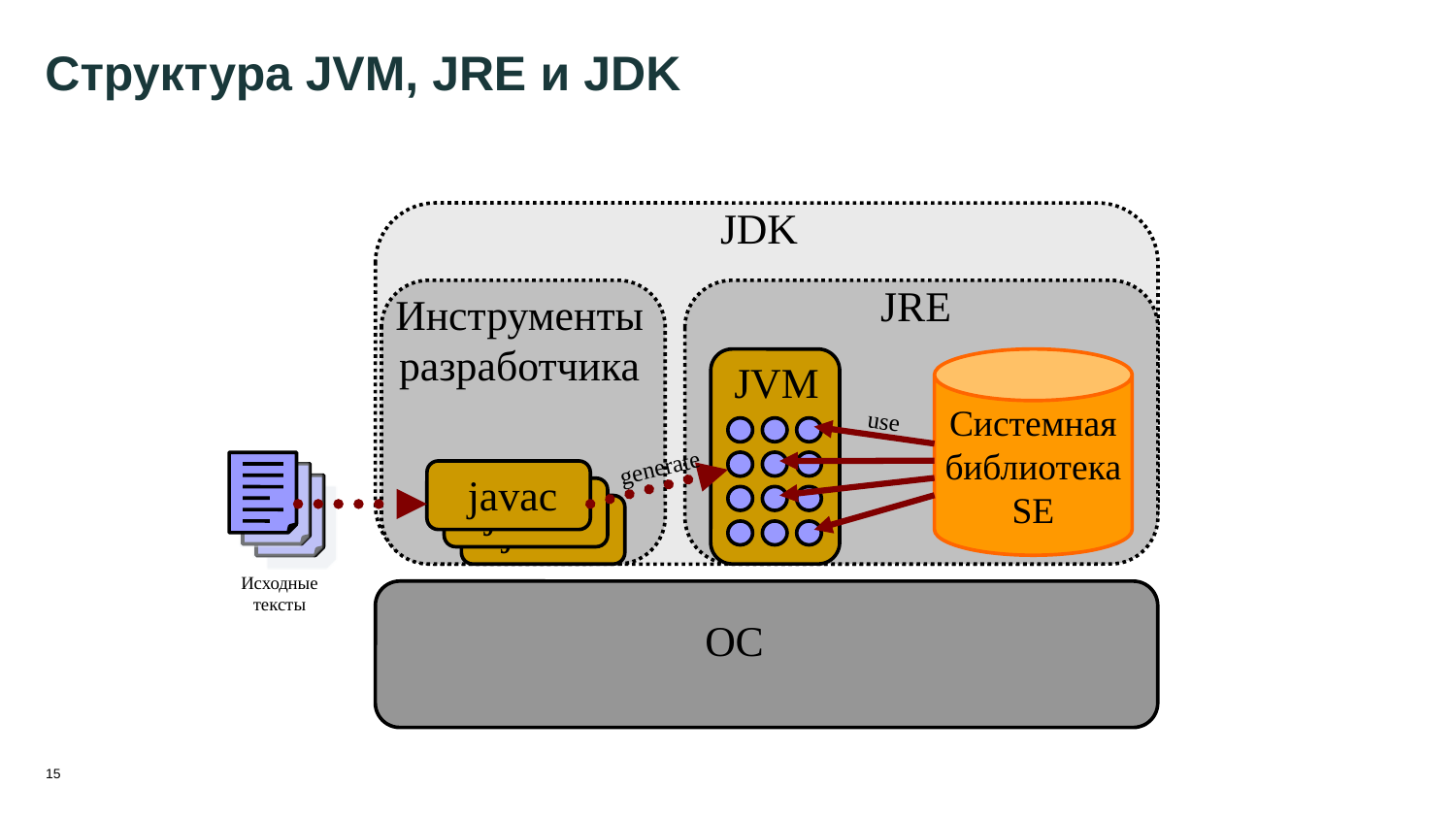

15
# Структура JVM, JRE и JDK
JDK

JRE

JVM

Системная
библиотека
SE

Инструменты
разработчика
use
generate

javac

javac

javac

Исходные
тексты

OC